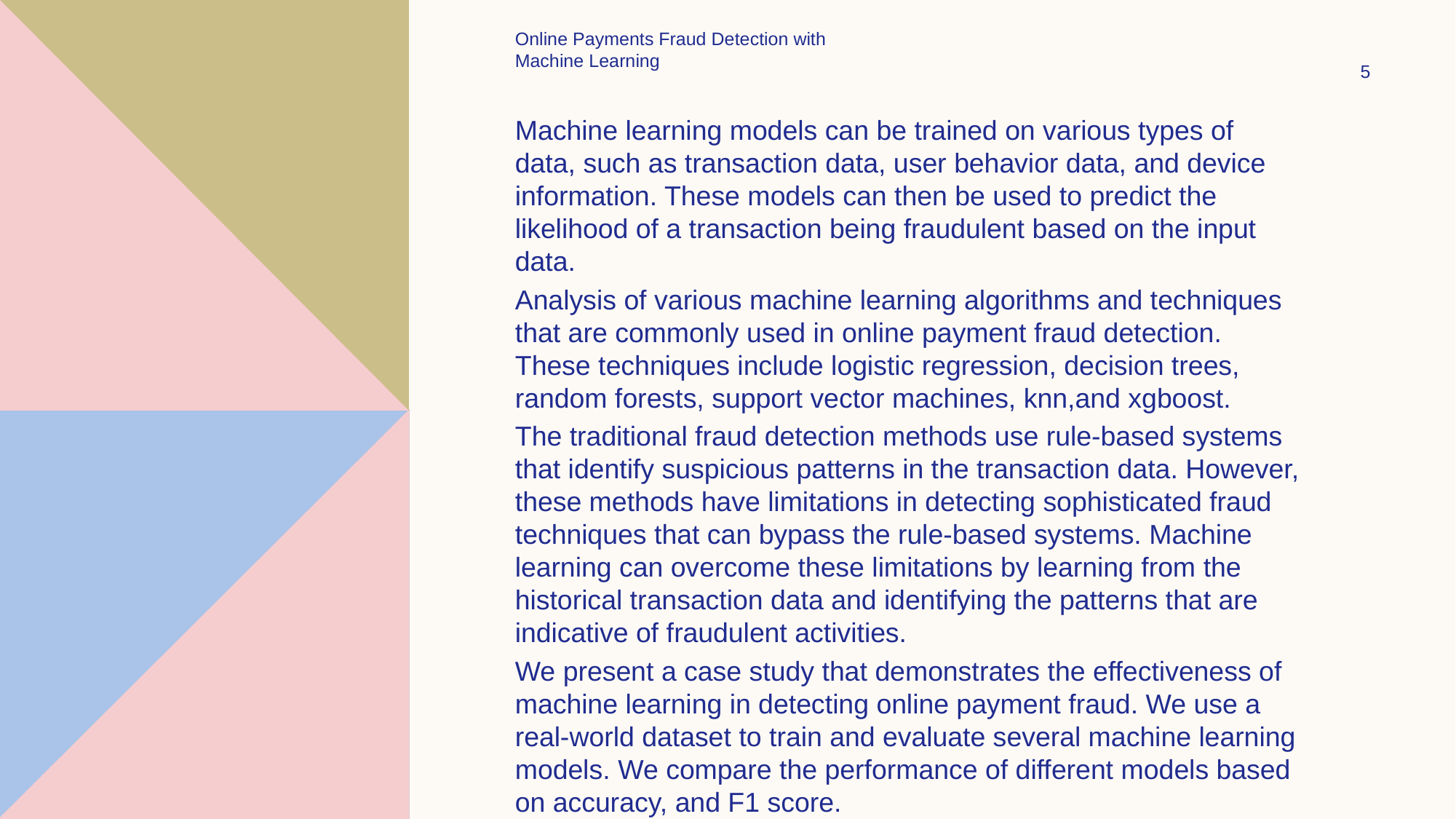

Online Payments Fraud Detection with Machine Learning
5
Machine learning models can be trained on various types of data, such as transaction data, user behavior data, and device information. These models can then be used to predict the likelihood of a transaction being fraudulent based on the input data.
Analysis of various machine learning algorithms and techniques that are commonly used in online payment fraud detection. These techniques include logistic regression, decision trees, random forests, support vector machines, knn,and xgboost.
The traditional fraud detection methods use rule-based systems that identify suspicious patterns in the transaction data. However, these methods have limitations in detecting sophisticated fraud techniques that can bypass the rule-based systems. Machine learning can overcome these limitations by learning from the historical transaction data and identifying the patterns that are indicative of fraudulent activities.
We present a case study that demonstrates the effectiveness of machine learning in detecting online payment fraud. We use a real-world dataset to train and evaluate several machine learning models. We compare the performance of different models based on accuracy, and F1 score.

#